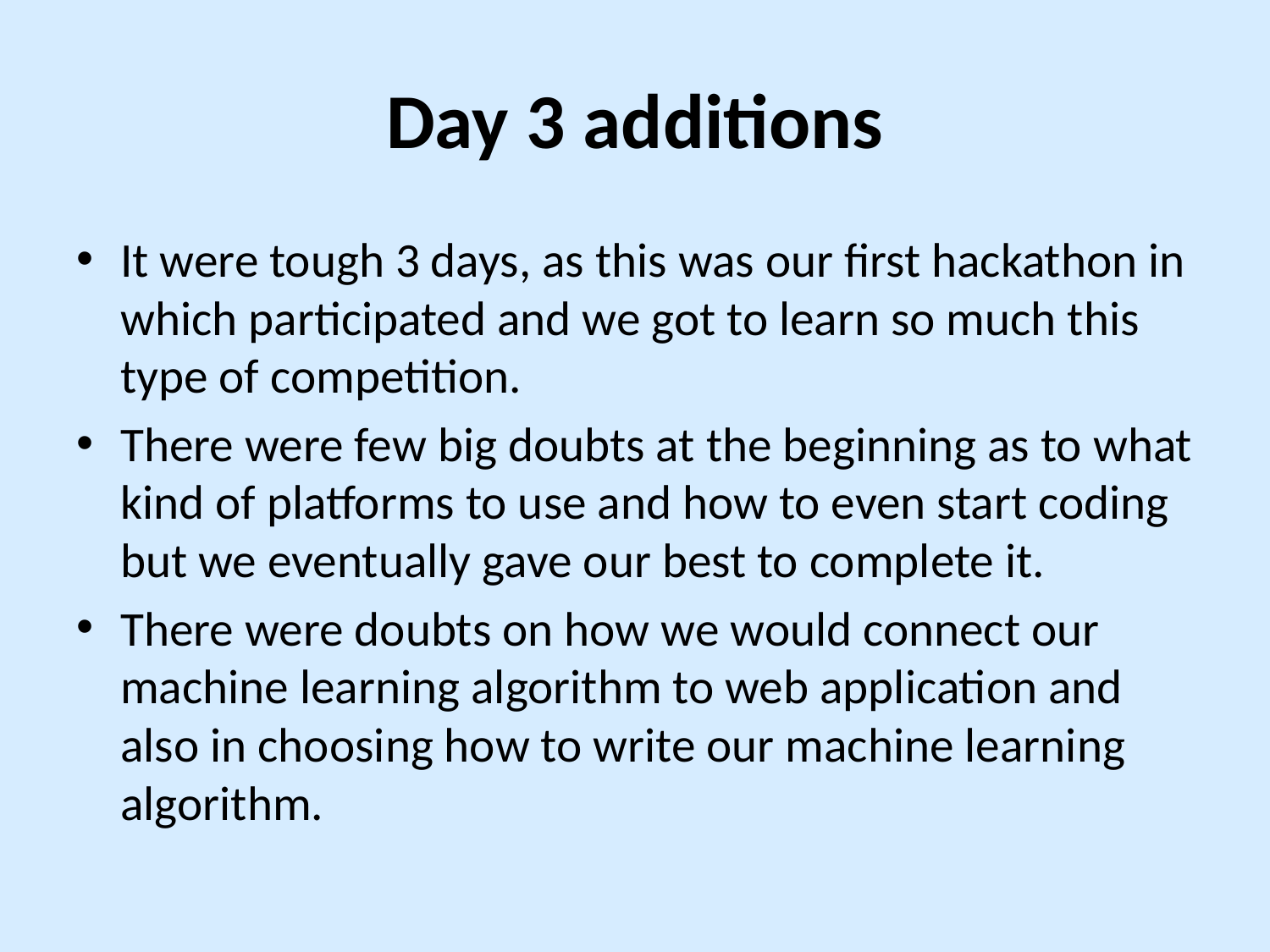

# Day 3 additions
It were tough 3 days, as this was our first hackathon in which participated and we got to learn so much this type of competition.
There were few big doubts at the beginning as to what kind of platforms to use and how to even start coding but we eventually gave our best to complete it.
There were doubts on how we would connect our machine learning algorithm to web application and also in choosing how to write our machine learning algorithm.